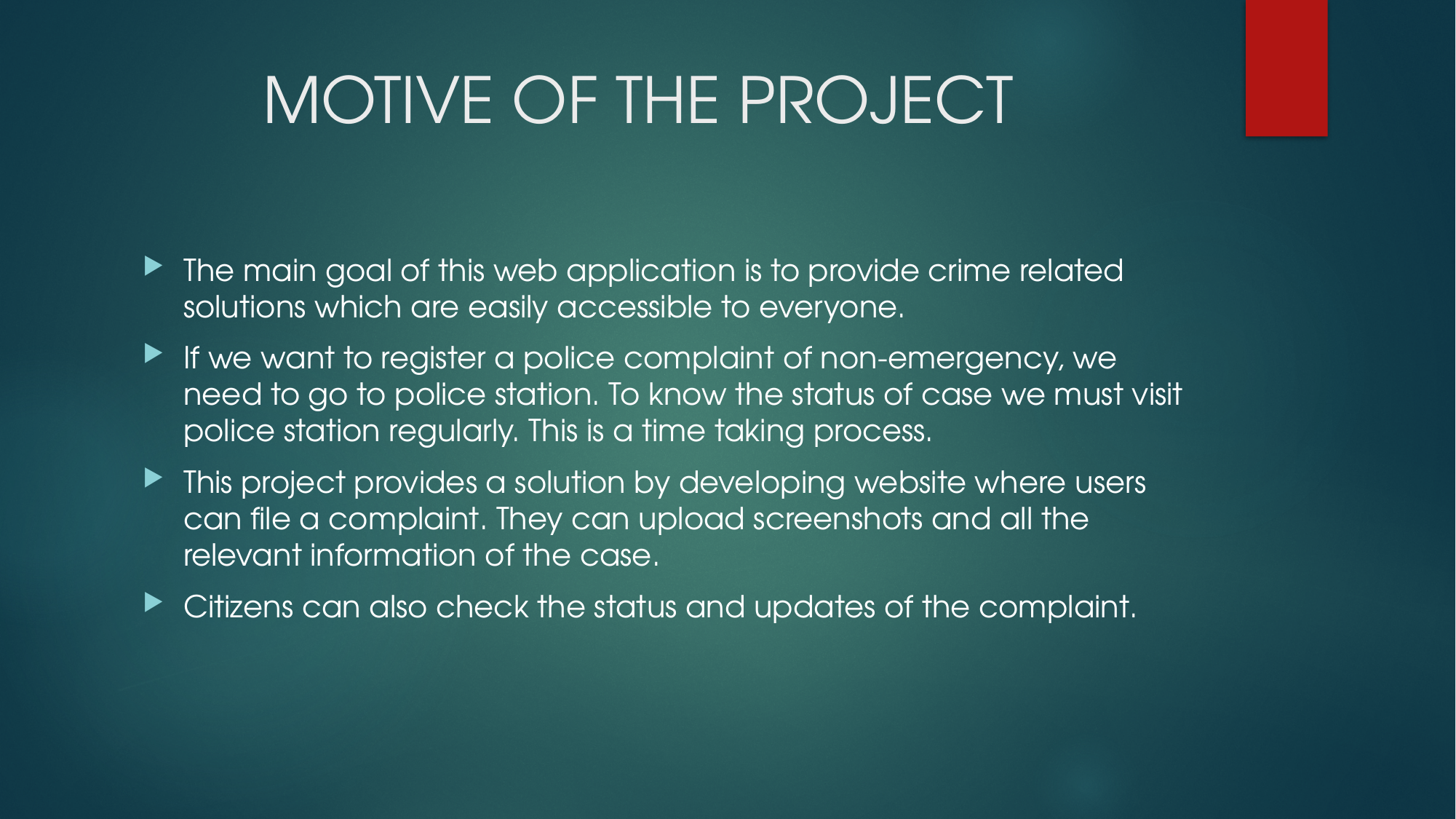

# MOTIVE OF THE PROJECT
The main goal of this web application is to provide crime related solutions which are easily accessible to everyone.
If we want to register a police complaint of non-emergency, we need to go to police station. To know the status of case we must visit police station regularly. This is a time taking process.
This project provides a solution by developing website where users can file a complaint. They can upload screenshots and all the relevant information of the case.
Citizens can also check the status and updates of the complaint.